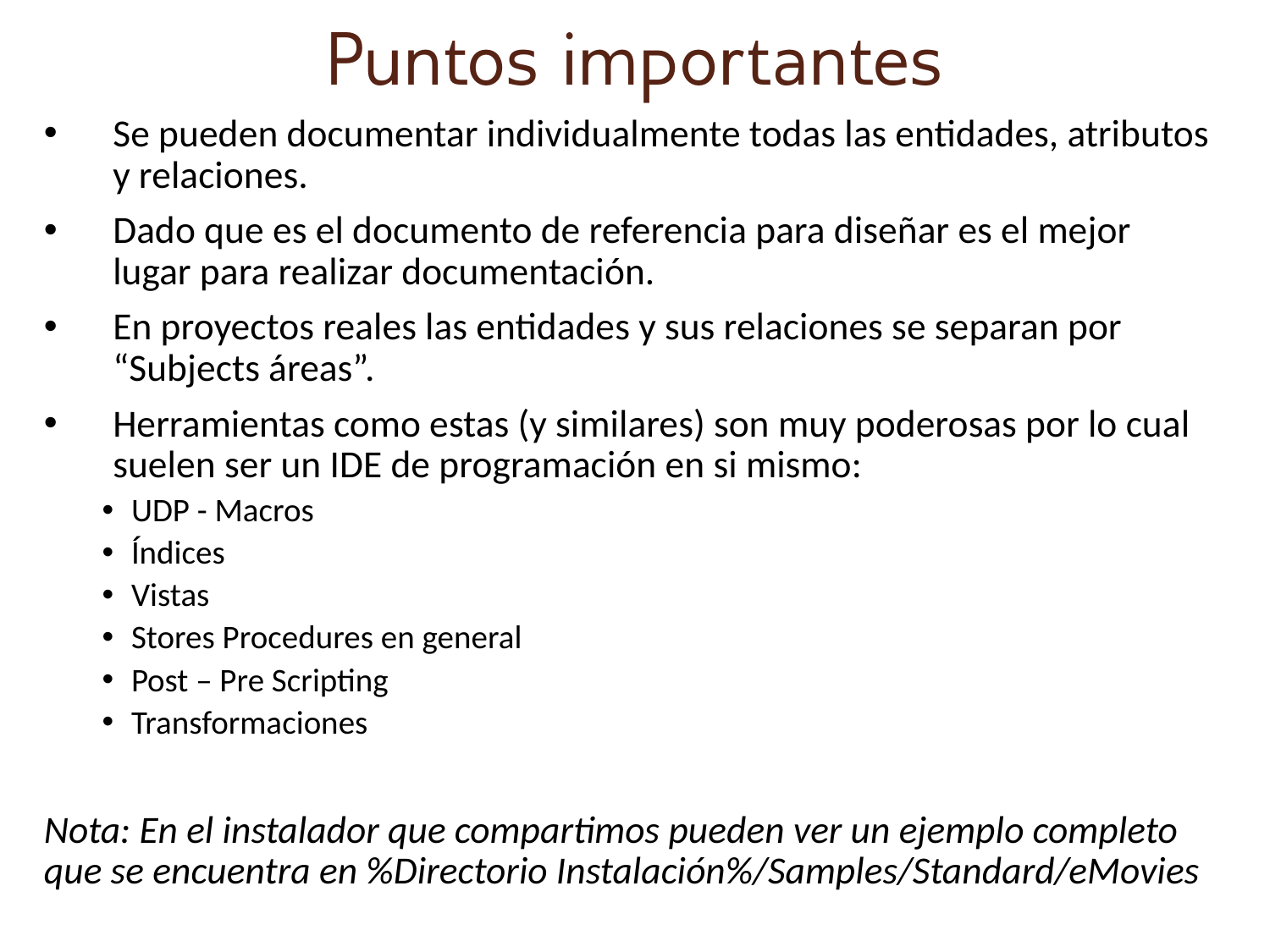

# Puntos importantes
Se pueden documentar individualmente todas las entidades, atributos y relaciones.
Dado que es el documento de referencia para diseñar es el mejor lugar para realizar documentación.
En proyectos reales las entidades y sus relaciones se separan por “Subjects áreas”.
Herramientas como estas (y similares) son muy poderosas por lo cual suelen ser un IDE de programación en si mismo:
UDP - Macros
Índices
Vistas
Stores Procedures en general
Post – Pre Scripting
Transformaciones

Nota: En el instalador que compartimos pueden ver un ejemplo completo que se encuentra en %Directorio Instalación%/Samples/Standard/eMovies